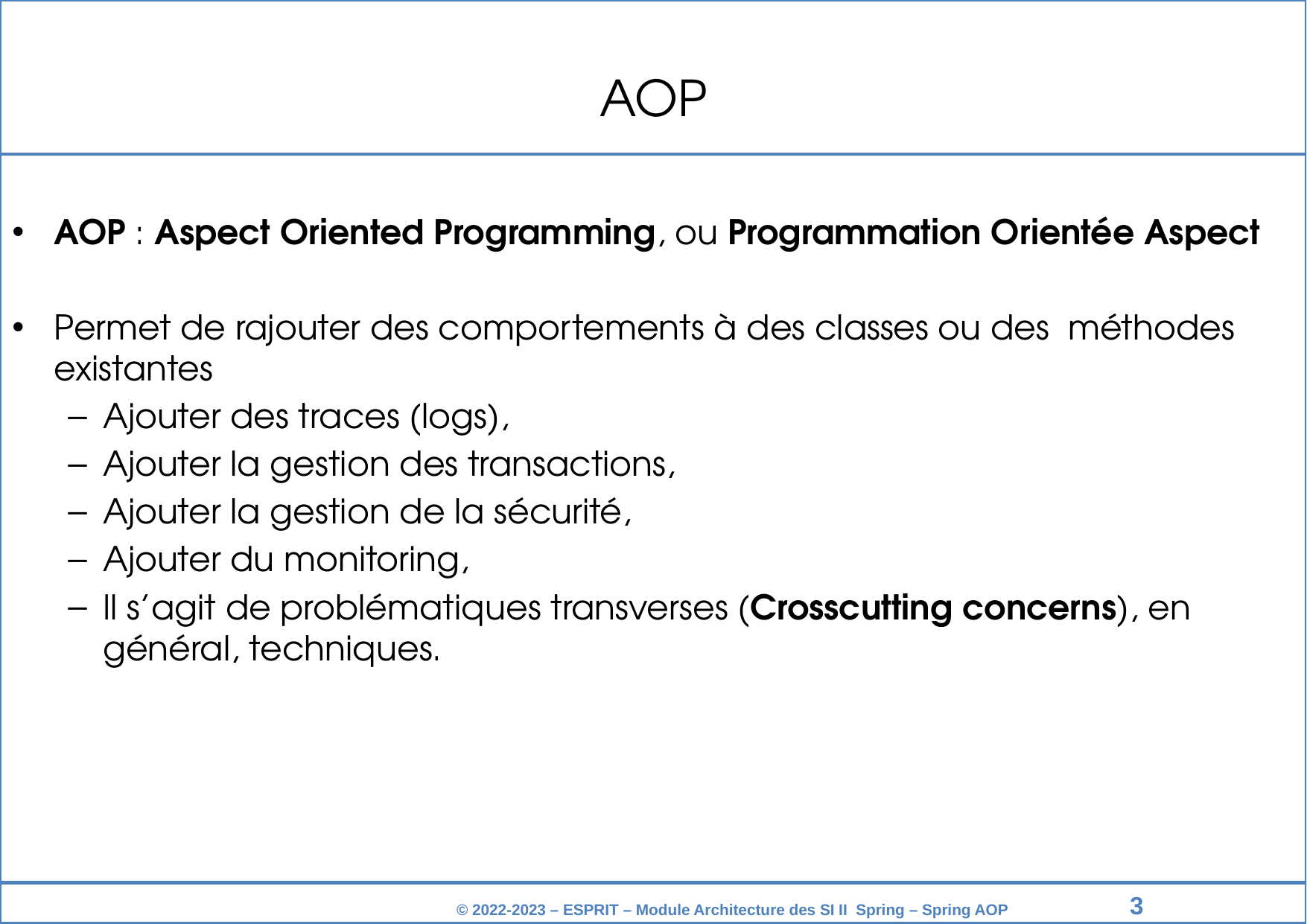

AOP

AOP : Aspect Oriented Programming, ou Programmation Orientée Aspect

Permet de rajouter des comportements à des classes ou des  méthodes existantes
Ajouter des traces (logs),
Ajouter la gestion des transactions,
Ajouter la gestion de la sécurité,
Ajouter du monitoring,
Il s’agit de problématiques transverses (Crosscutting concerns), en général, techniques.

3